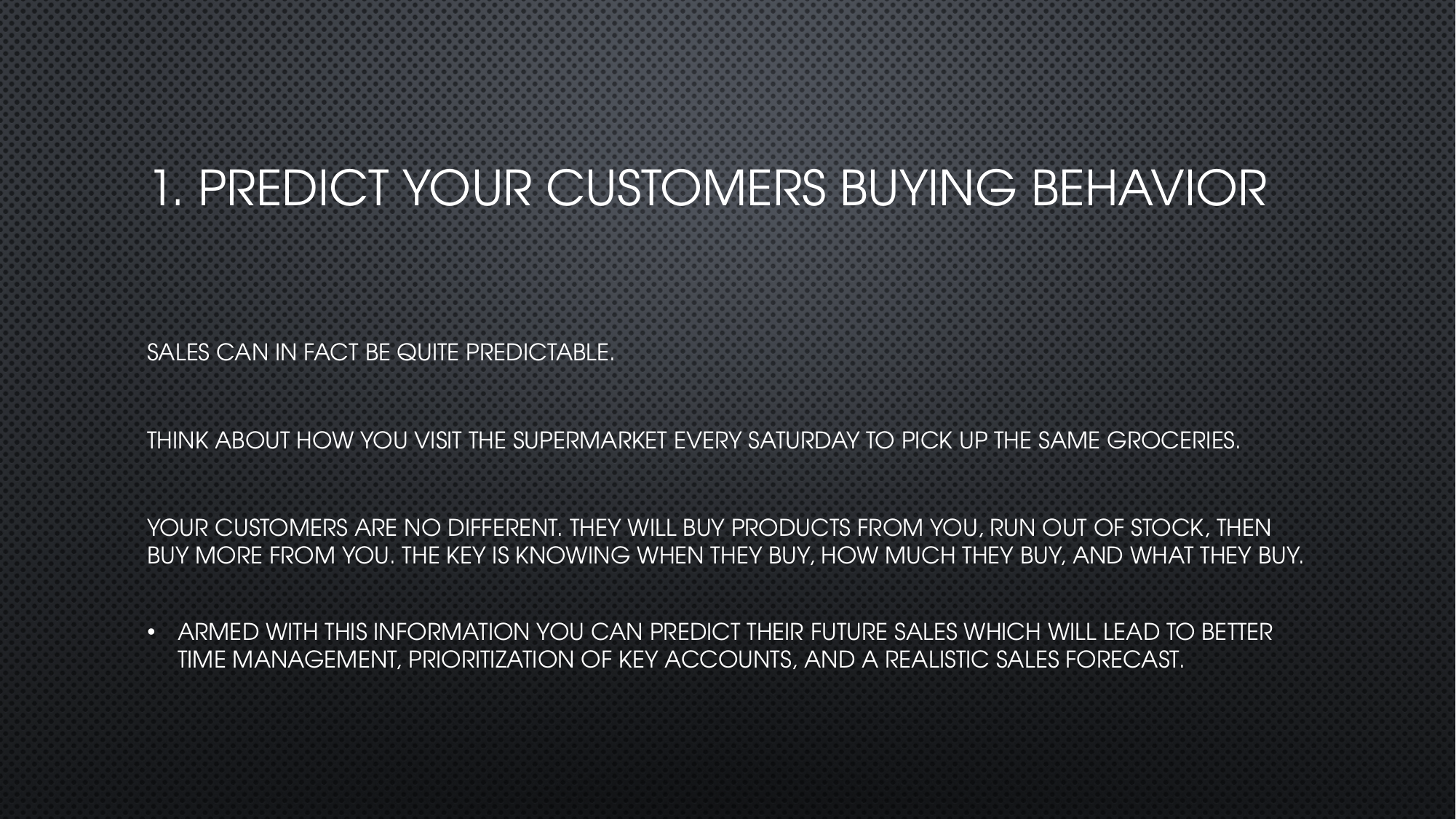

# 1. Predict your customers buying behavior
Sales can in fact be quite predictable.

Think about how you visit the supermarket every Saturday to pick up the same groceries.

Your customers are no different. They will buy products from you, run out of stock, then buy more from you. The key is knowing when they buy, how much they buy, and what they buy.

Armed with this information you can predict their future sales which will lead to better time management, prioritization of key accounts, and a realistic sales forecast.